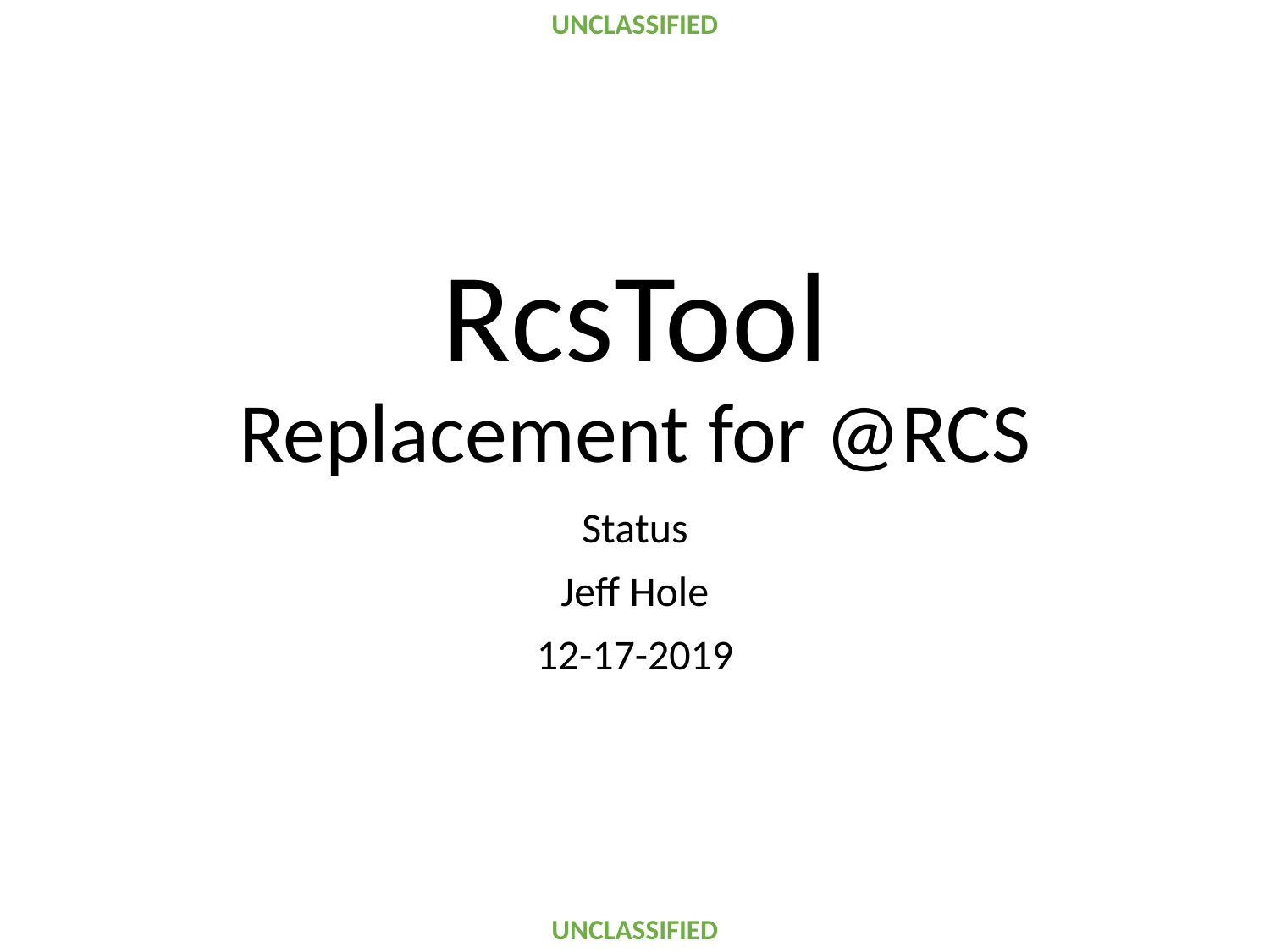

# RcsTool Replacement for @RCS
Status
Jeff Hole
12-17-2019